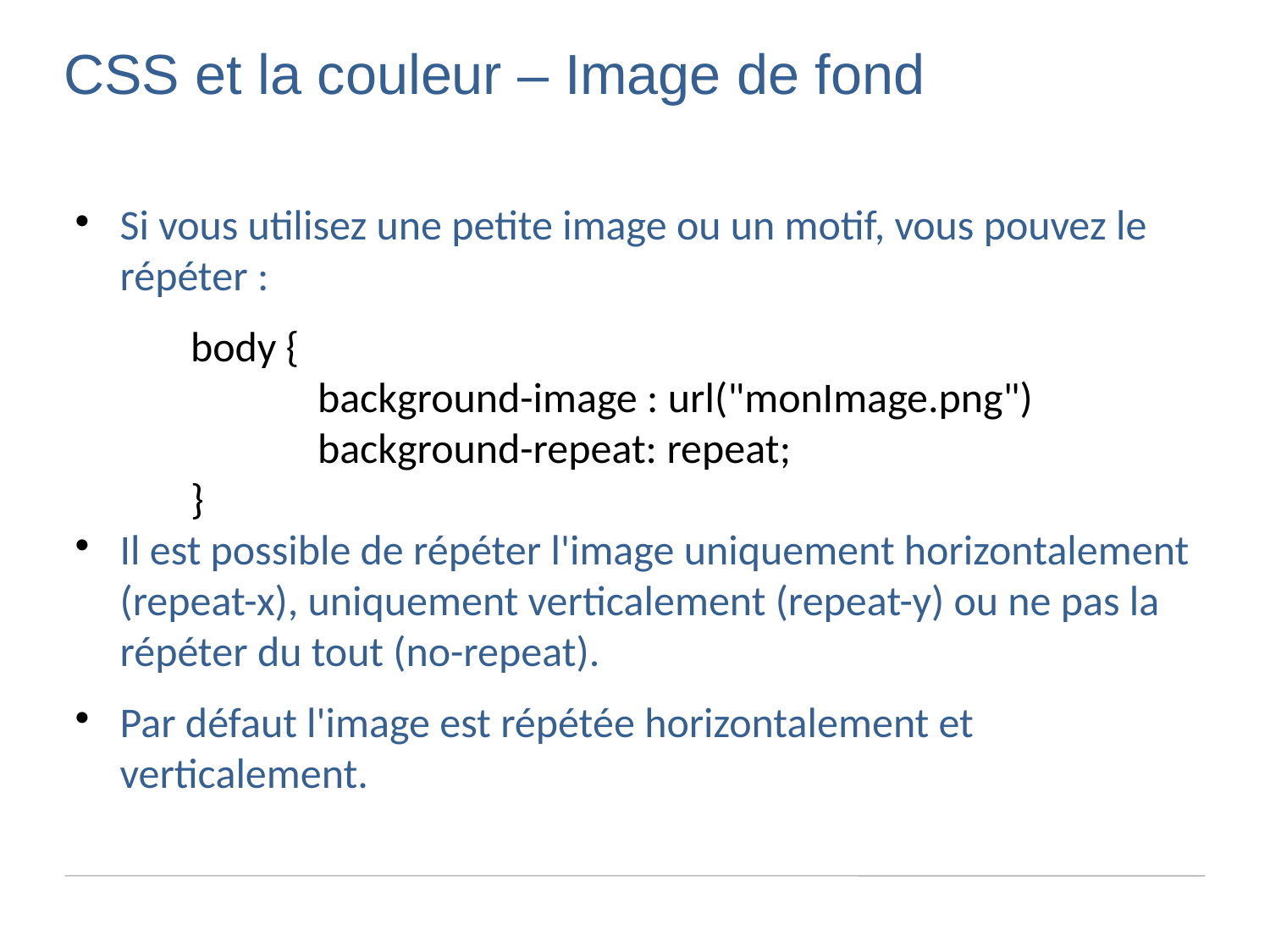

CSS et la couleur – Image de fond
Si vous utilisez une petite image ou un motif, vous pouvez le répéter :
body {
	background-image : url("monImage.png")
	background-repeat: repeat;
}
Il est possible de répéter l'image uniquement horizontalement (repeat-x), uniquement verticalement (repeat-y) ou ne pas la répéter du tout (no-repeat).
Par défaut l'image est répétée horizontalement et verticalement.